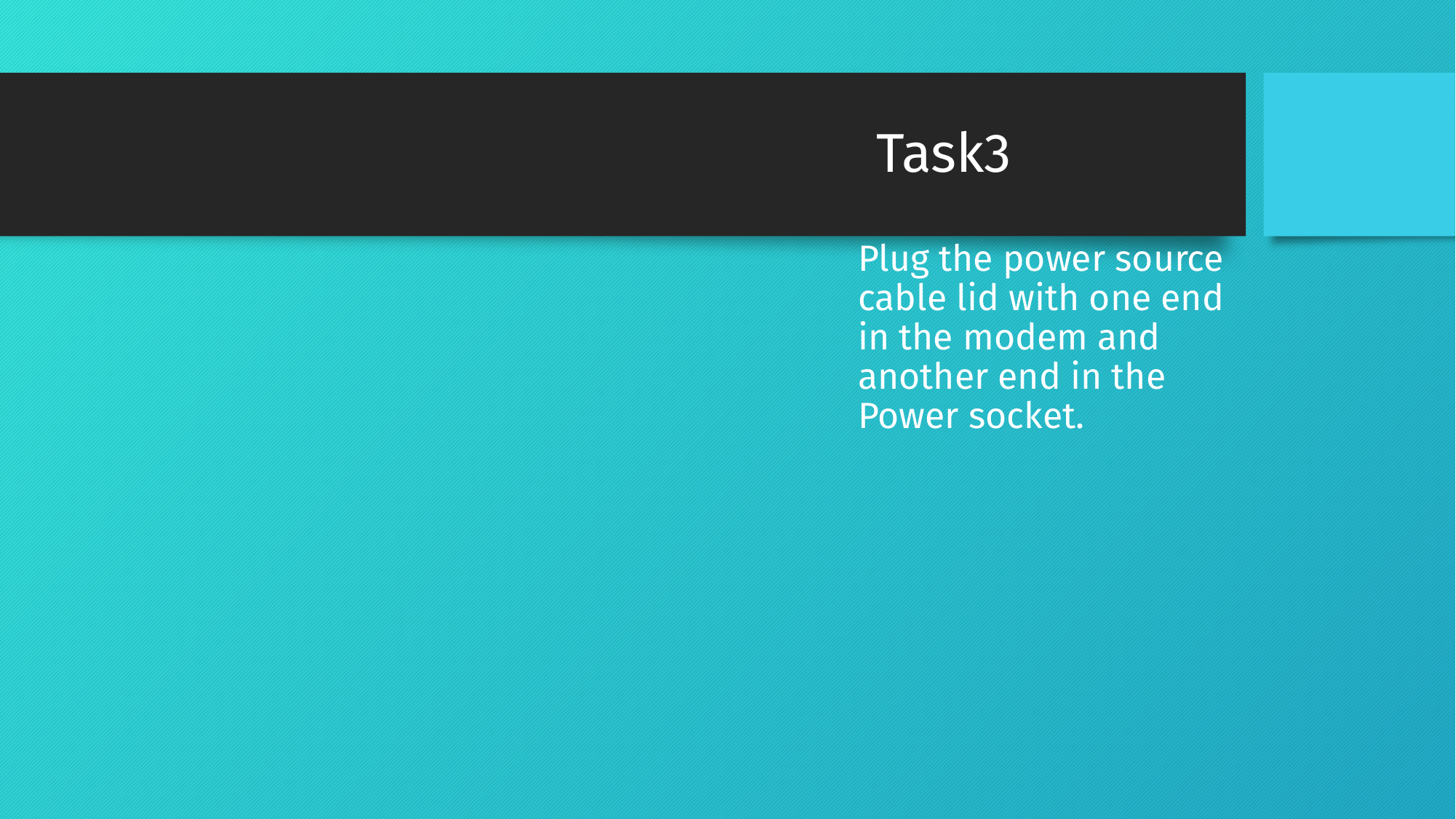

# Task3
Plug the power source cable lid with one end in the modem and another end in the Power socket.